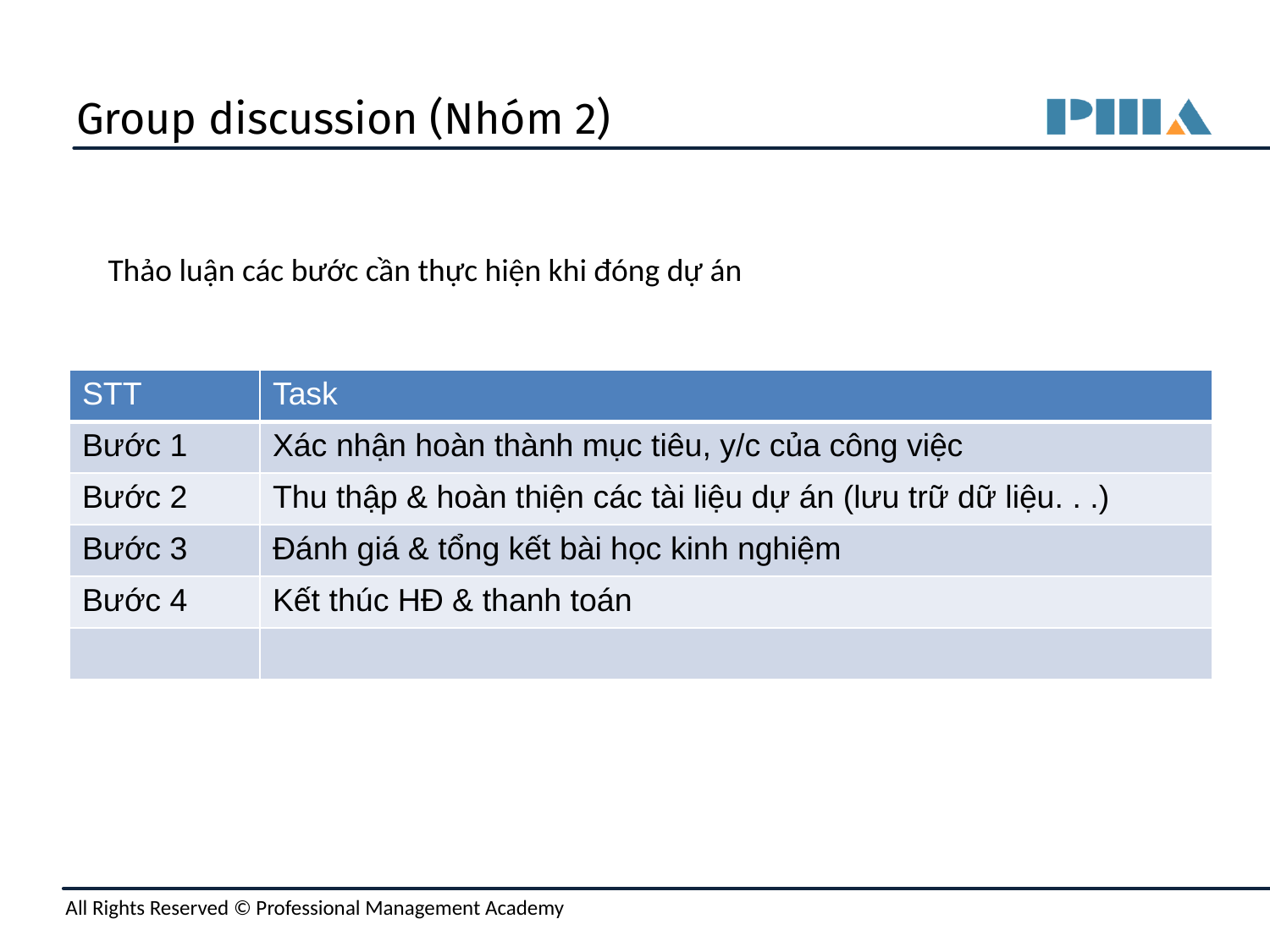

# Group discussion (Nhóm 2)
Thảo luận các bước cần thực hiện khi đóng dự án
| STT | Task |
| --- | --- |
| Bước 1 | Xác nhận hoàn thành mục tiêu, y/c của công việc |
| Bước 2 | Thu thập & hoàn thiện các tài liệu dự án (lưu trữ dữ liệu. . .) |
| Bước 3 | Đánh giá & tổng kết bài học kinh nghiệm |
| Bước 4 | Kết thúc HĐ & thanh toán |
|  |  |